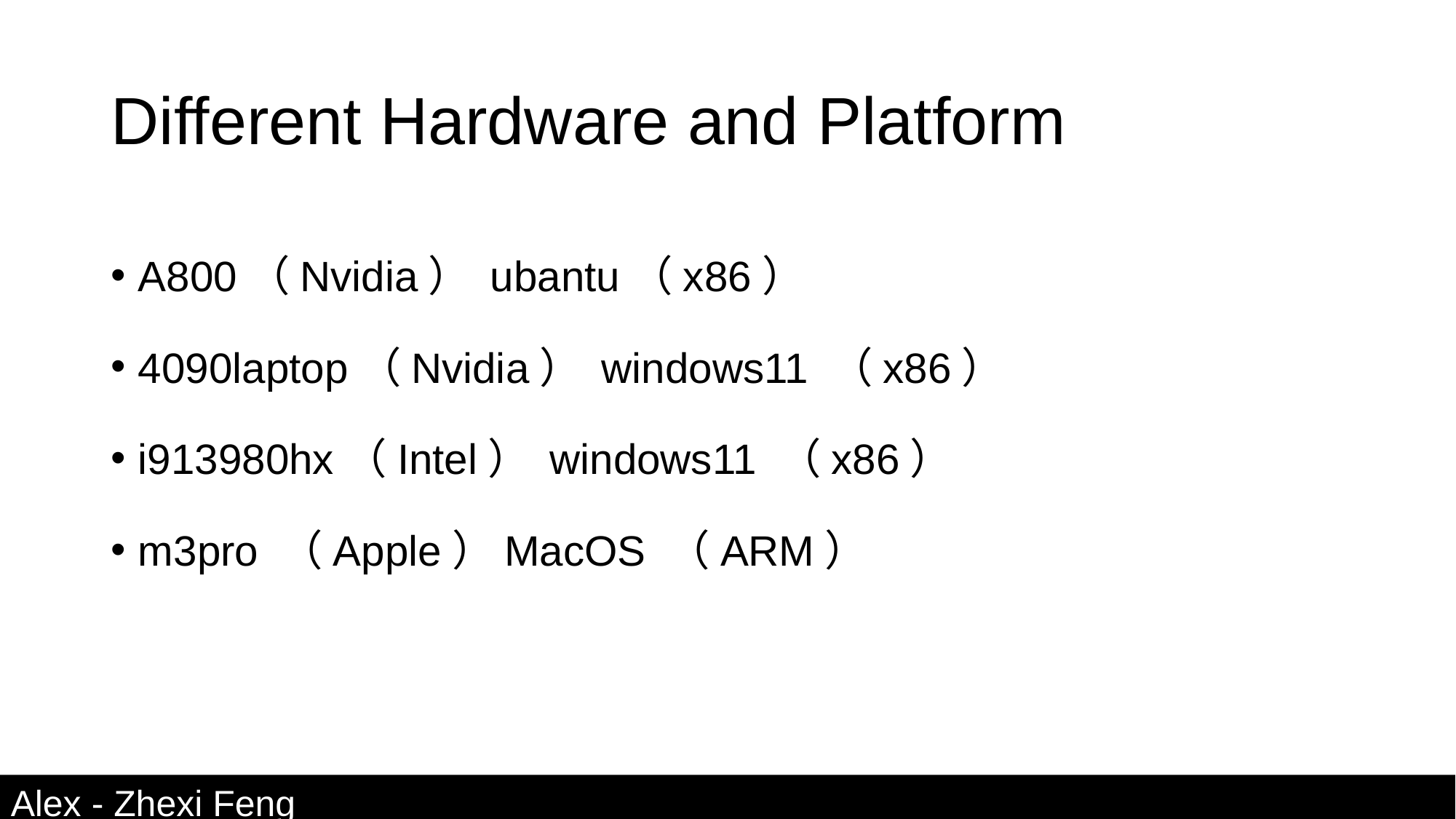

# Different Hardware and Platform
A800（Nvidia） ubantu（x86）
4090laptop（Nvidia） windows11 （x86）
i913980hx（Intel） windows11 （x86）
m3pro （Apple）MacOS （ARM）
Alex - Zhexi Feng                                                                                                              19